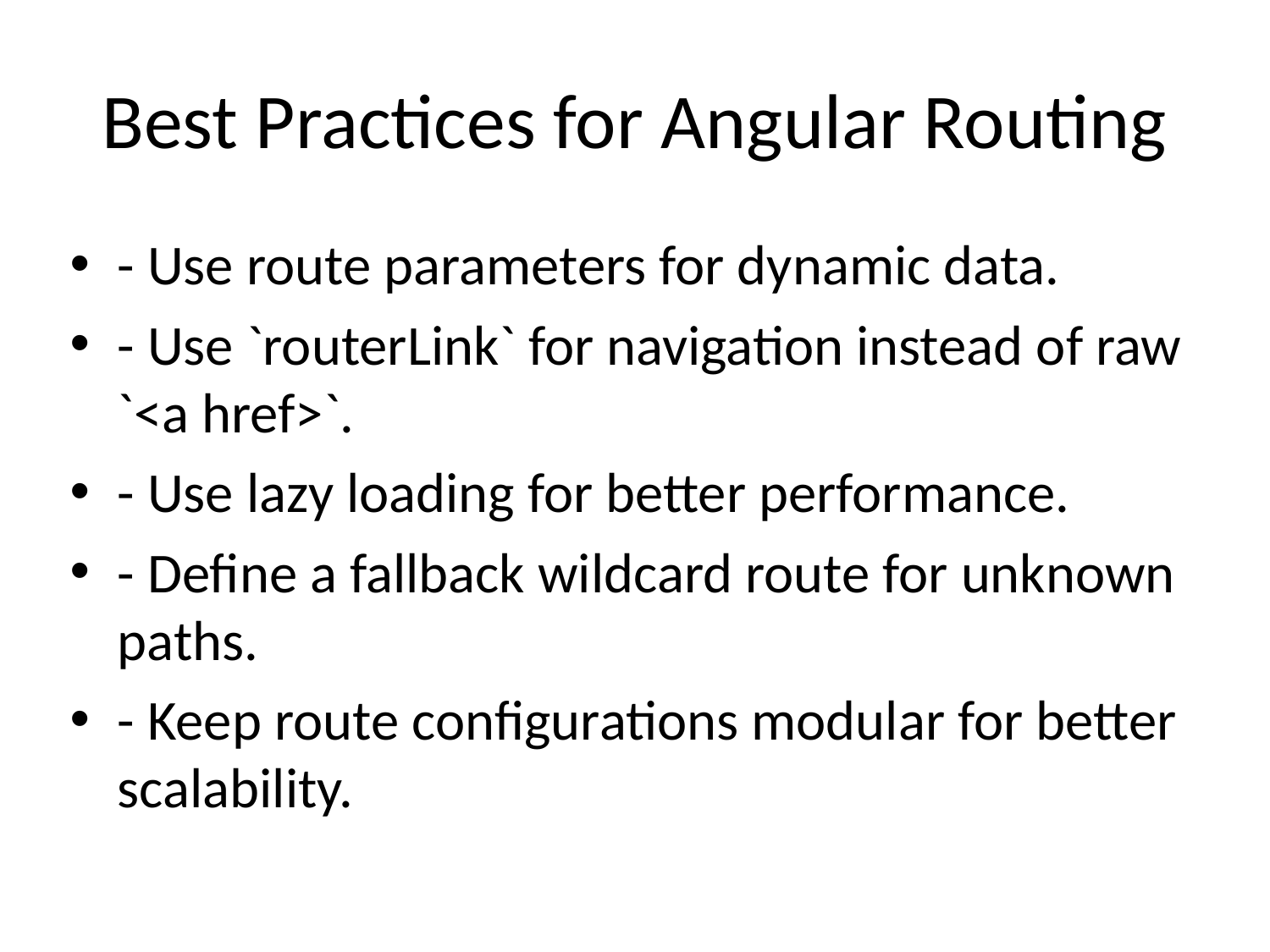

# Best Practices for Angular Routing
- Use route parameters for dynamic data.
- Use `routerLink` for navigation instead of raw `<a href>`.
- Use lazy loading for better performance.
- Define a fallback wildcard route for unknown paths.
- Keep route configurations modular for better scalability.